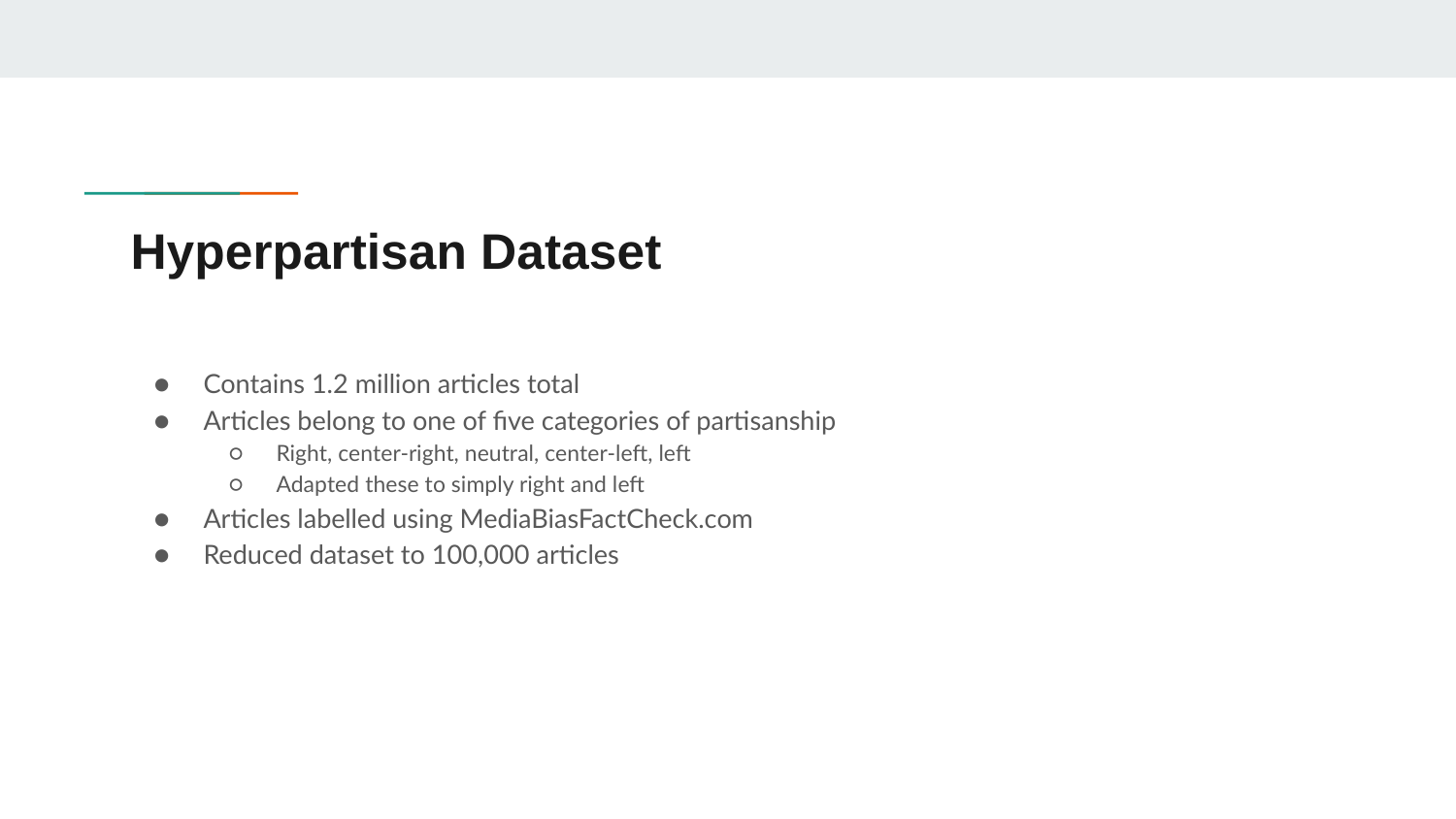

# Hyperpartisan Dataset
Contains 1.2 million articles total
Articles belong to one of five categories of partisanship
Right, center-right, neutral, center-left, left
Adapted these to simply right and left
Articles labelled using MediaBiasFactCheck.com
Reduced dataset to 100,000 articles